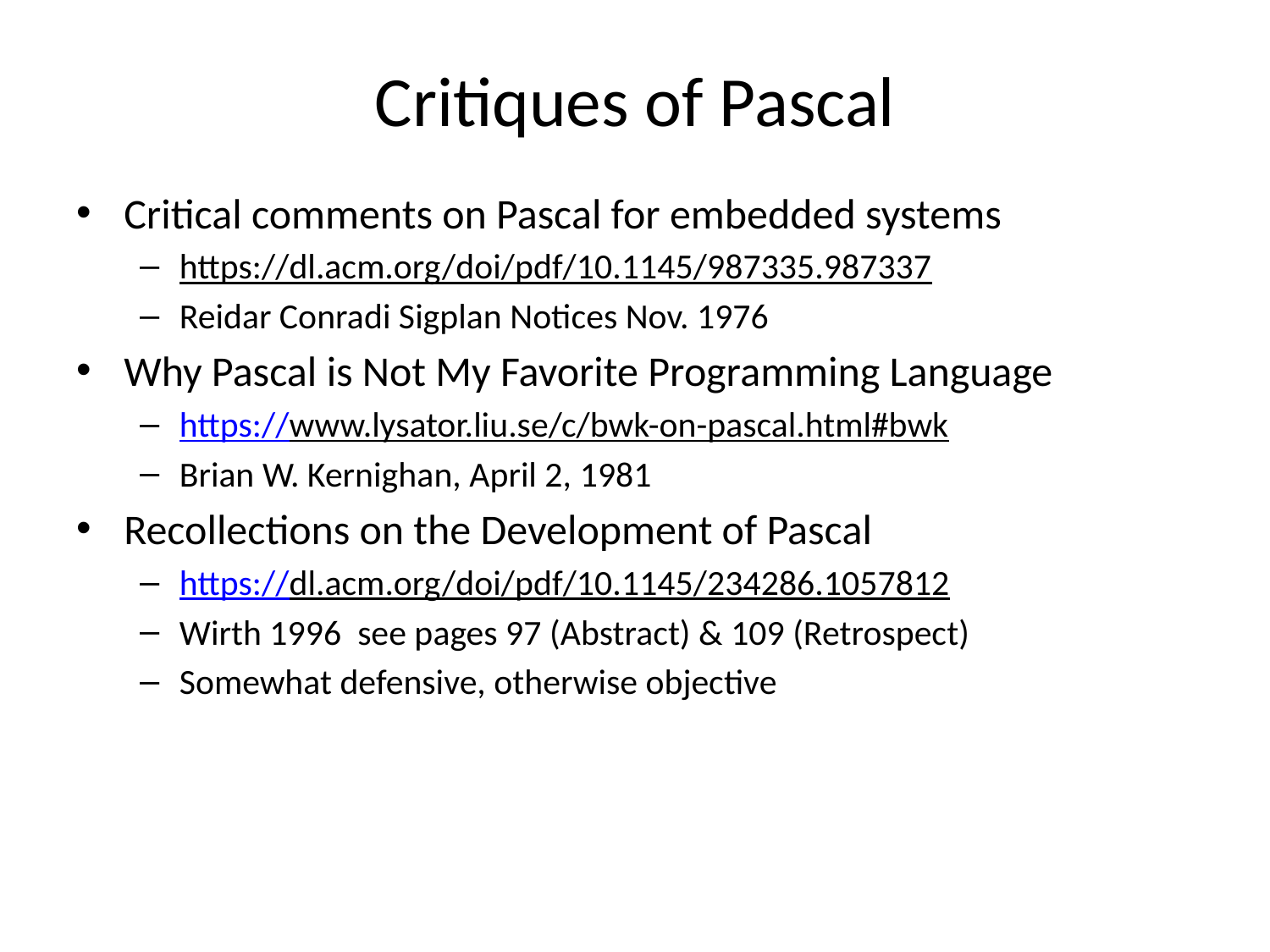

# Critiques of Pascal
Critical comments on Pascal for embedded systems
https://dl.acm.org/doi/pdf/10.1145/987335.987337
Reidar Conradi Sigplan Notices Nov. 1976
Why Pascal is Not My Favorite Programming Language
https://www.lysator.liu.se/c/bwk-on-pascal.html#bwk
Brian W. Kernighan, April 2, 1981
Recollections on the Development of Pascal
https://dl.acm.org/doi/pdf/10.1145/234286.1057812
Wirth 1996  see pages 97 (Abstract) & 109 (Retrospect)
Somewhat defensive, otherwise objective